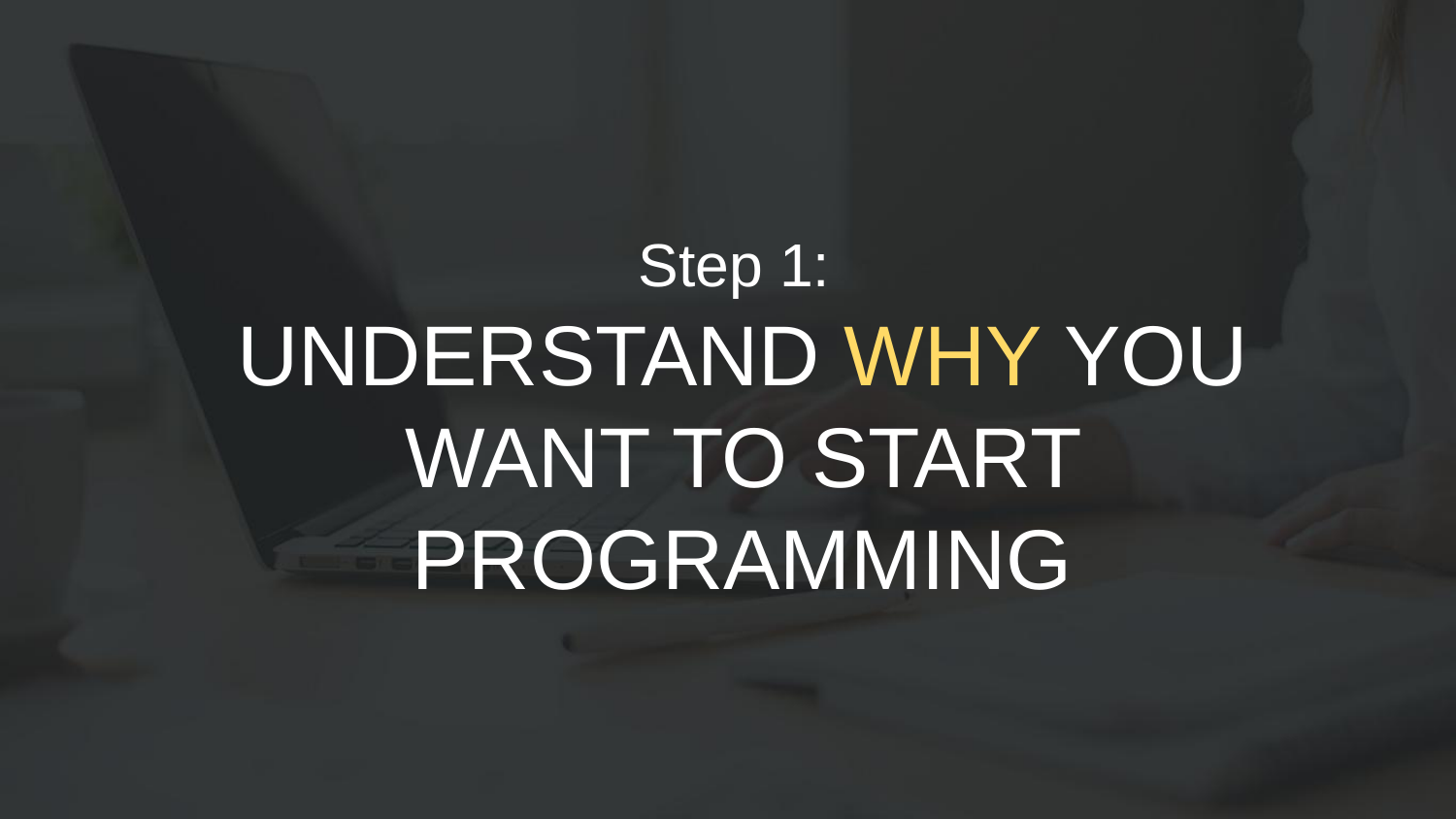

# Step 1:
UNDERSTAND WHY YOU WANT TO START PROGRAMMING